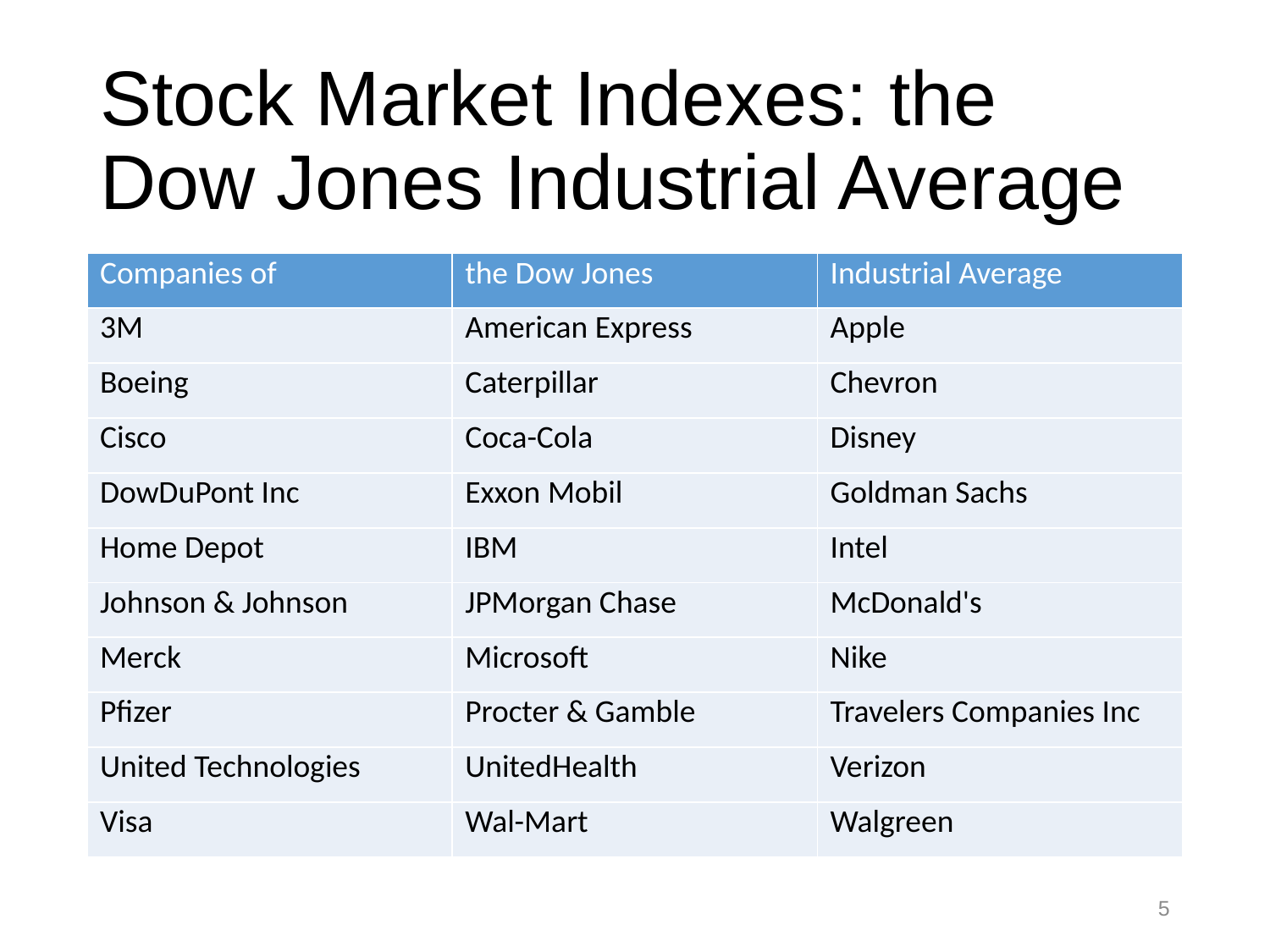

# Stock Market Indexes: the Dow Jones Industrial Average
| Companies of | the Dow Jones | Industrial Average |
| --- | --- | --- |
| 3M | American Express | Apple |
| Boeing | Caterpillar | Chevron |
| Cisco | Coca-Cola | Disney |
| DowDuPont Inc | Exxon Mobil | Goldman Sachs |
| Home Depot | IBM | Intel |
| Johnson & Johnson | JPMorgan Chase | McDonald's |
| Merck | Microsoft | Nike |
| Pfizer | Procter & Gamble | Travelers Companies Inc |
| United Technologies | UnitedHealth | Verizon |
| Visa | Wal-Mart | Walgreen |
5